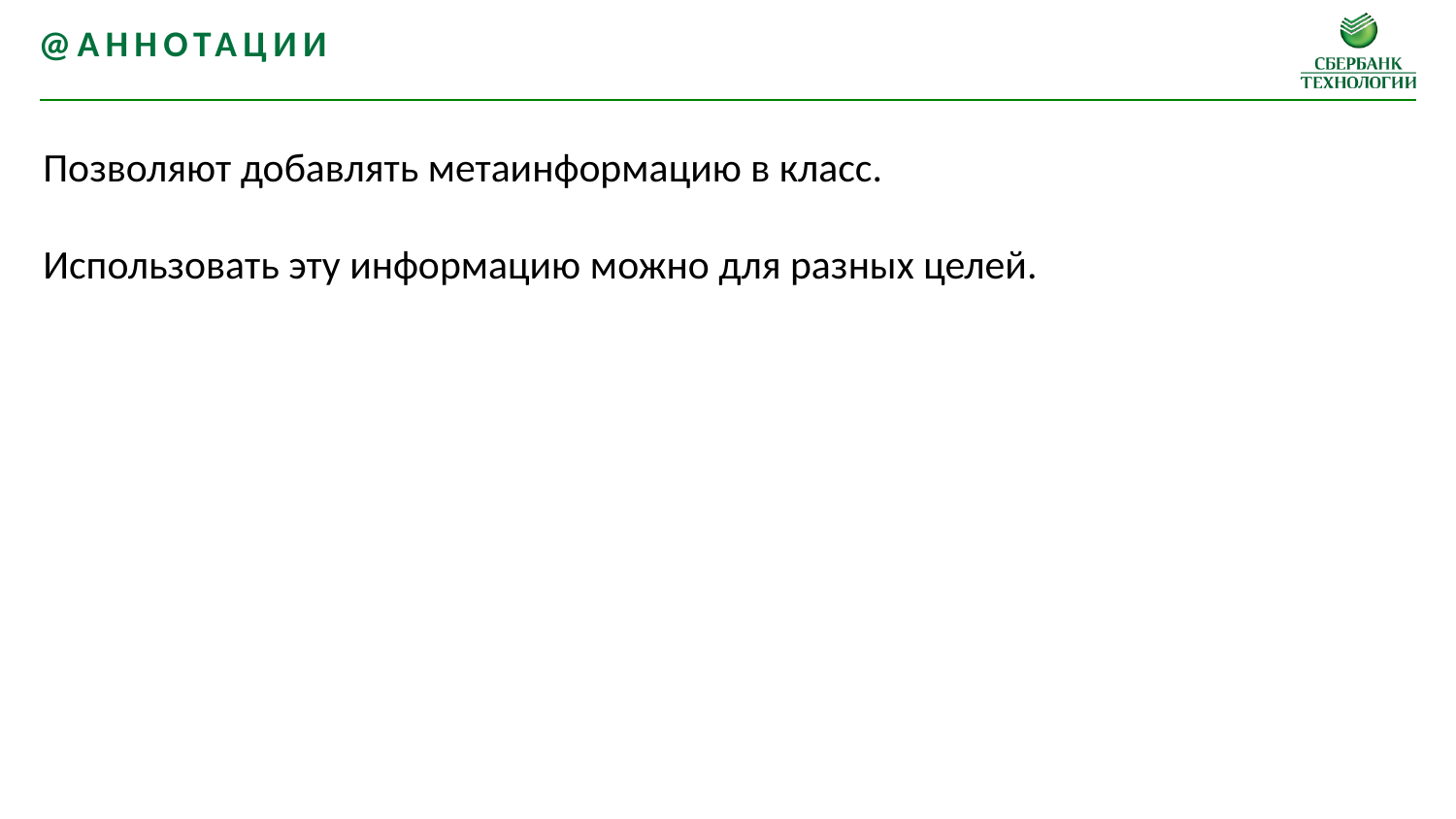

@Аннотации
Позволяют добавлять метаинформацию в класс.

Использовать эту информацию можно для разных целей.